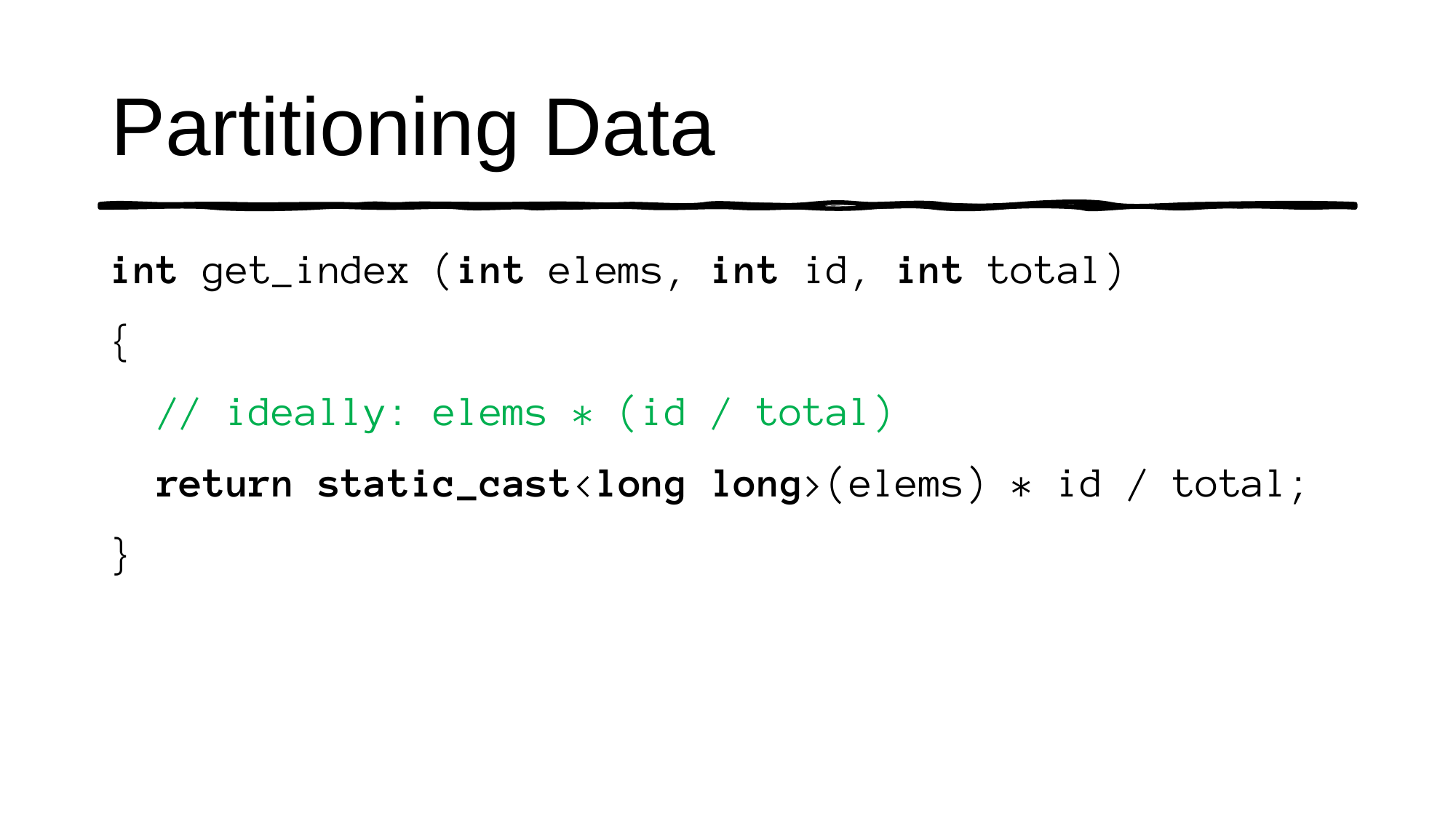

# Partitioning Data
int get_index (int elems, int id, int total)
{
  // ideally: elems * (id / total)
  return static_cast<long long>(elems) * id / total;
}